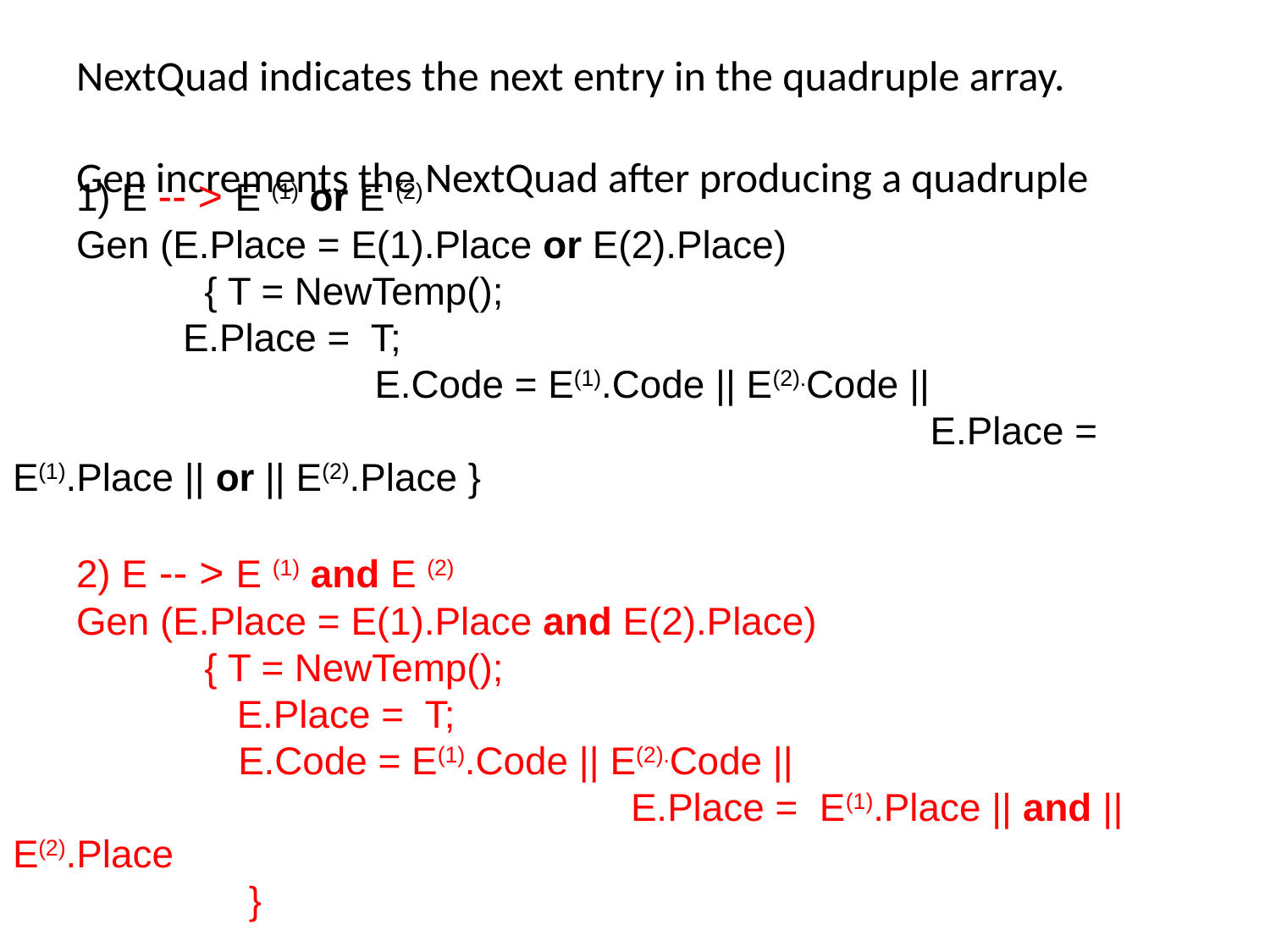

NextQuad indicates the next entry in the quadruple array.

Gen increments the NextQuad after producing a quadruple
1) E -- > E (1) or E (2)
Gen (E.Place = E(1).Place or E(2).Place)
	      { T = NewTemp();
	    E.Place =  T;
           	          E.Code = E(1).Code || E(2).Code ||                                                                   	                                      E.Place =  E(1).Place || or || E(2).Place }

2) E -- > E (1) and E (2)
Gen (E.Place = E(1).Place and E(2).Place)
	      { T = NewTemp();
	         E.Place =  T;
               E.Code = E(1).Code || E(2).Code ||                                                                   	                      E.Place =  E(1).Place || and || E(2).Place
                }